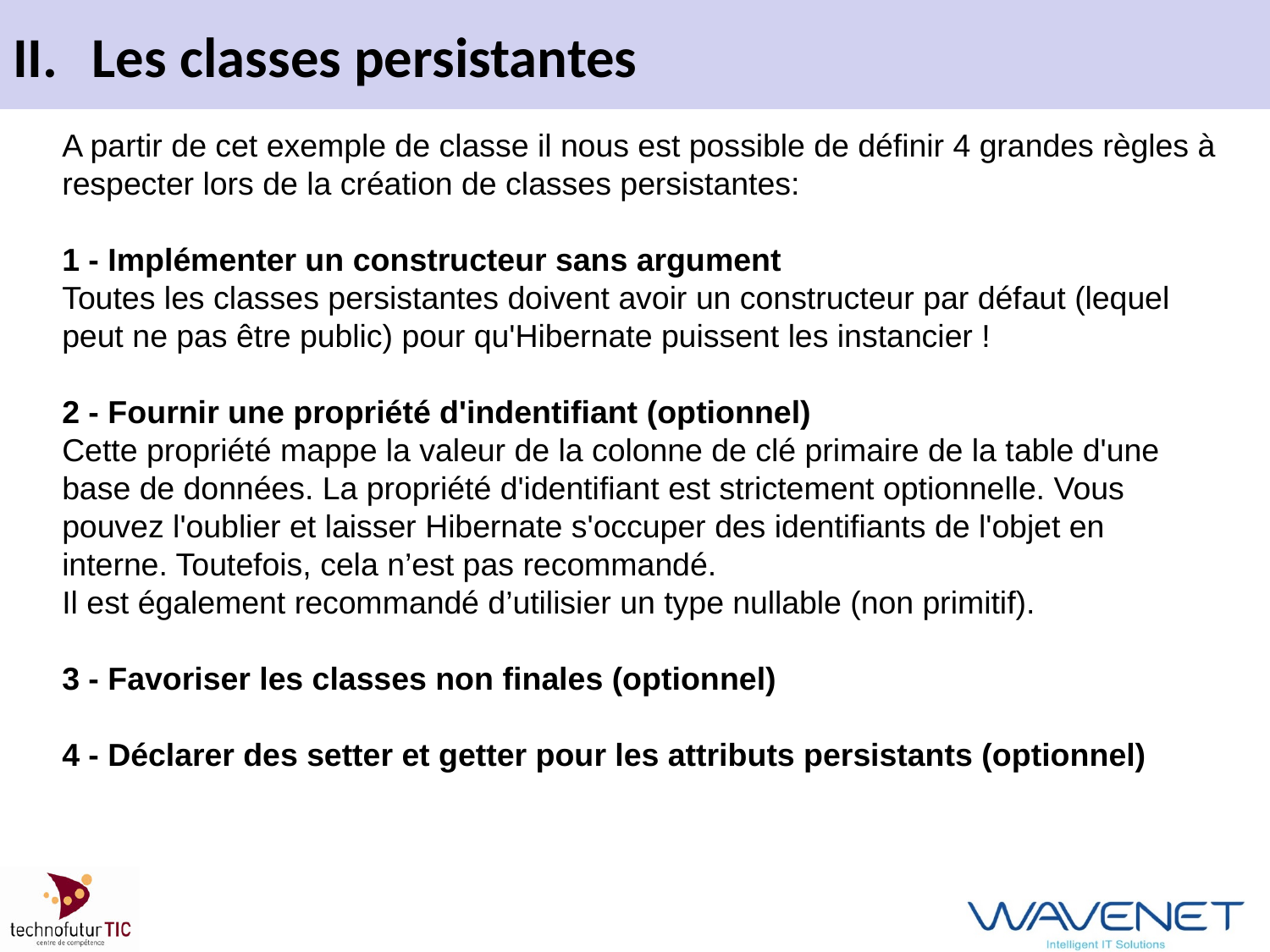

# II.	Les classes persistantes
A partir de cet exemple de classe il nous est possible de définir 4 grandes règles à respecter lors de la création de classes persistantes:

1 - Implémenter un constructeur sans argument
Toutes les classes persistantes doivent avoir un constructeur par défaut (lequel peut ne pas être public) pour qu'Hibernate puissent les instancier !

2 - Fournir une propriété d'indentifiant (optionnel)
Cette propriété mappe la valeur de la colonne de clé primaire de la table d'une base de données. La propriété d'identifiant est strictement optionnelle. Vous pouvez l'oublier et laisser Hibernate s'occuper des identifiants de l'objet en interne. Toutefois, cela n’est pas recommandé.
Il est également recommandé d’utilisier un type nullable (non primitif).

3 - Favoriser les classes non finales (optionnel)

4 - Déclarer des setter et getter pour les attributs persistants (optionnel)

Introduction à Hibernate